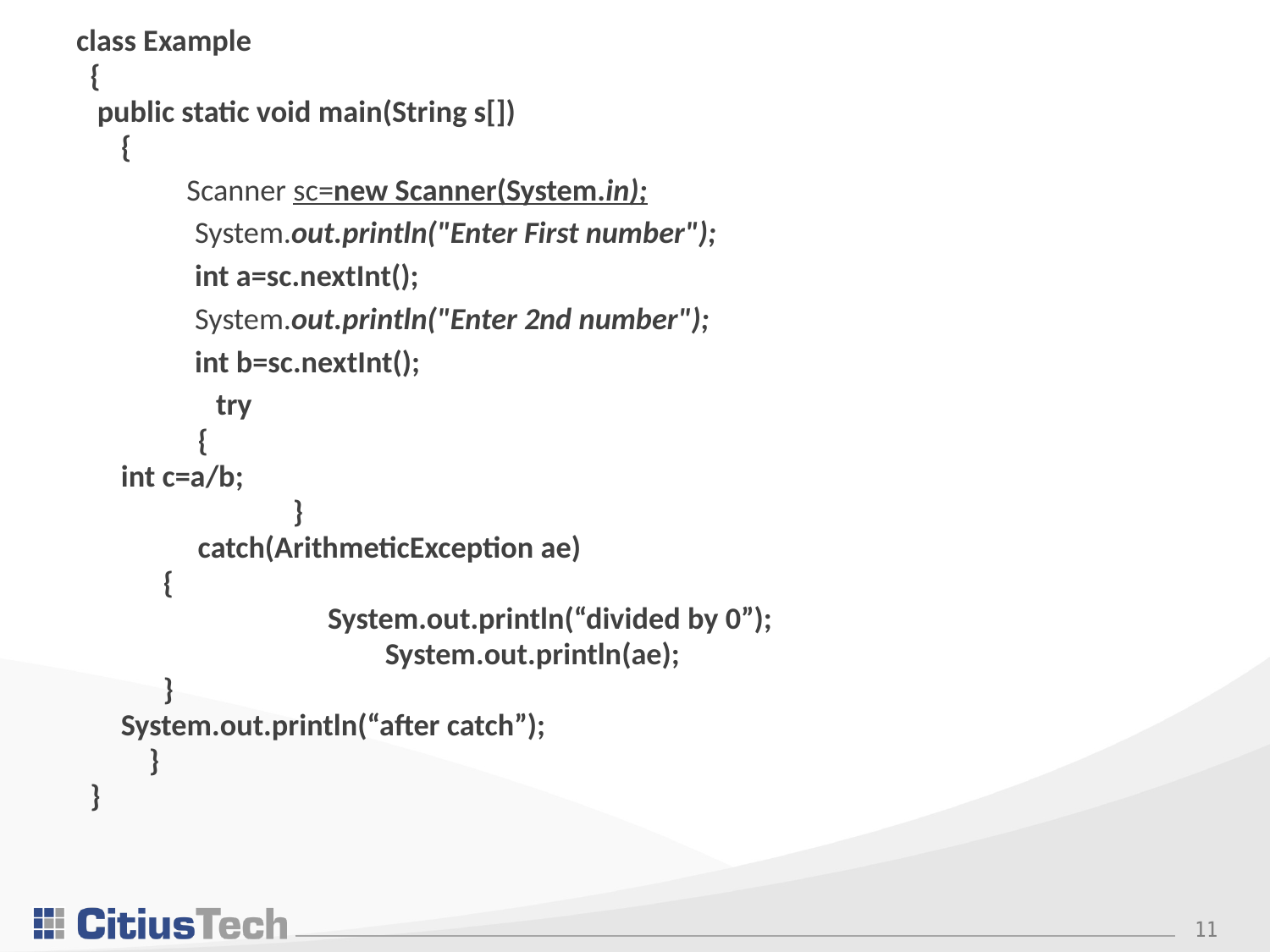

class Example
  {
   public static void main(String s[])
  		{
	Scanner sc=new Scanner(System.in);
                 System.out.println("Enter First number");
                 int a=sc.nextInt();
                 System.out.println("Enter 2nd number");
                 int b=sc.nextInt();
                    try
		           {
			int c=a/b;
                               }
		           catch(ArithmeticException ae)
			      {
                                    System.out.println(“divided by 0”);
          	                      System.out.println(ae);
			      }
			System.out.println(“after catch”);
		    }
  }